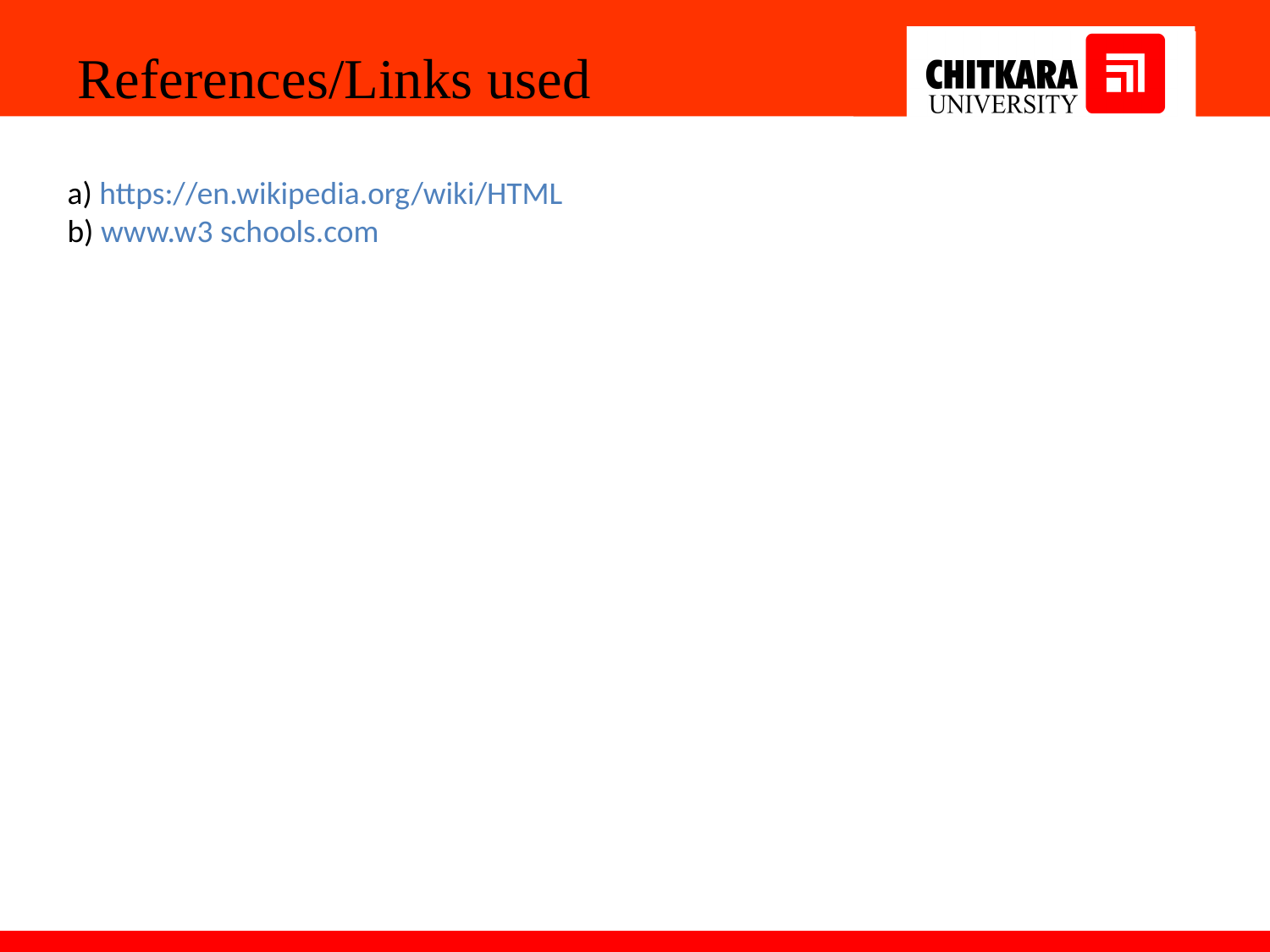

References/Links used
a) https://en.wikipedia.org/wiki/HTML
b) www.w3 schools.com